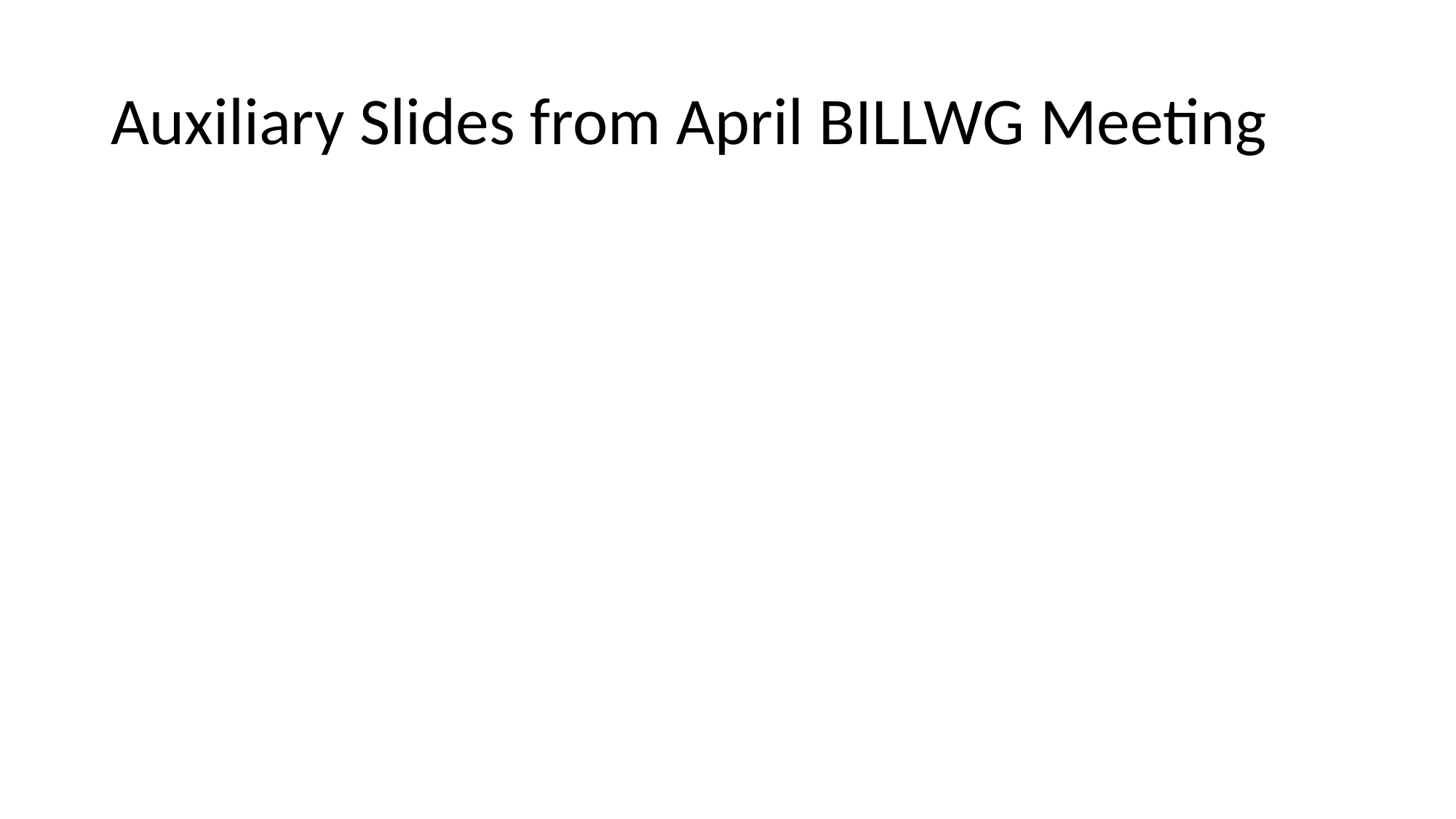

# Auxiliary Slides from April BILLWG Meeting